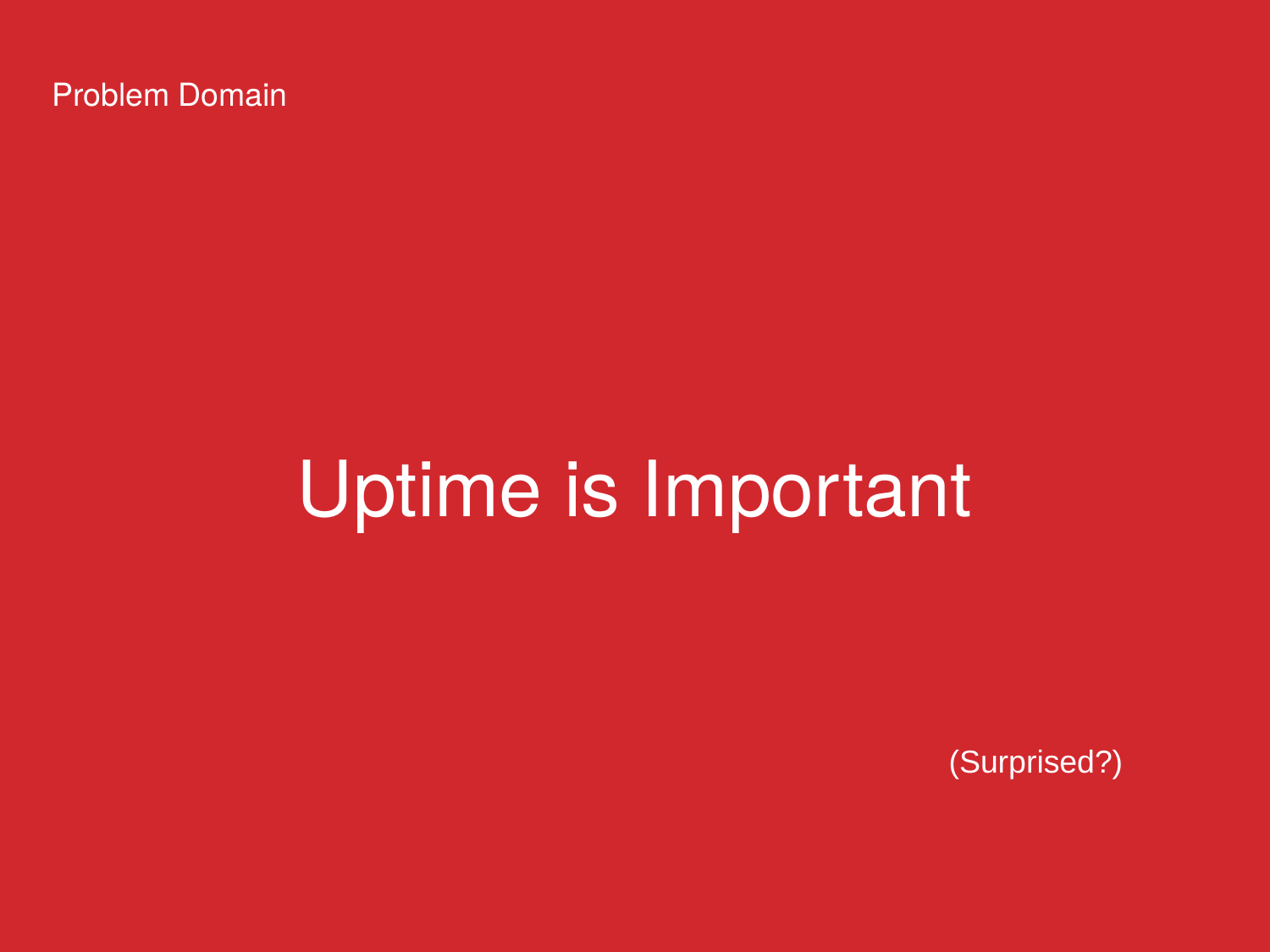

Problem Domain
# Uptime is Important
(Surprised?)